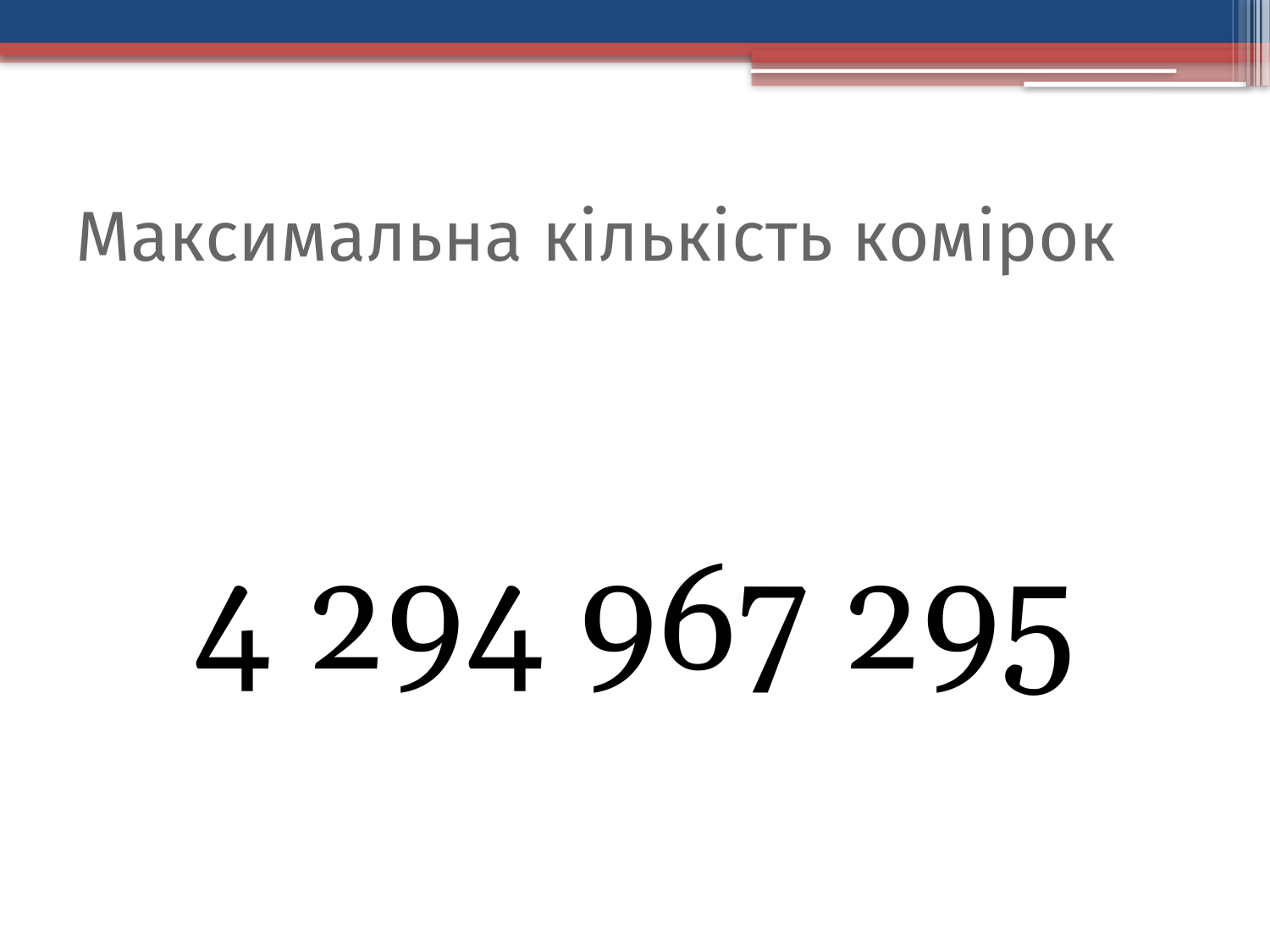

Максимальна кількість комірок
4 294 967 295